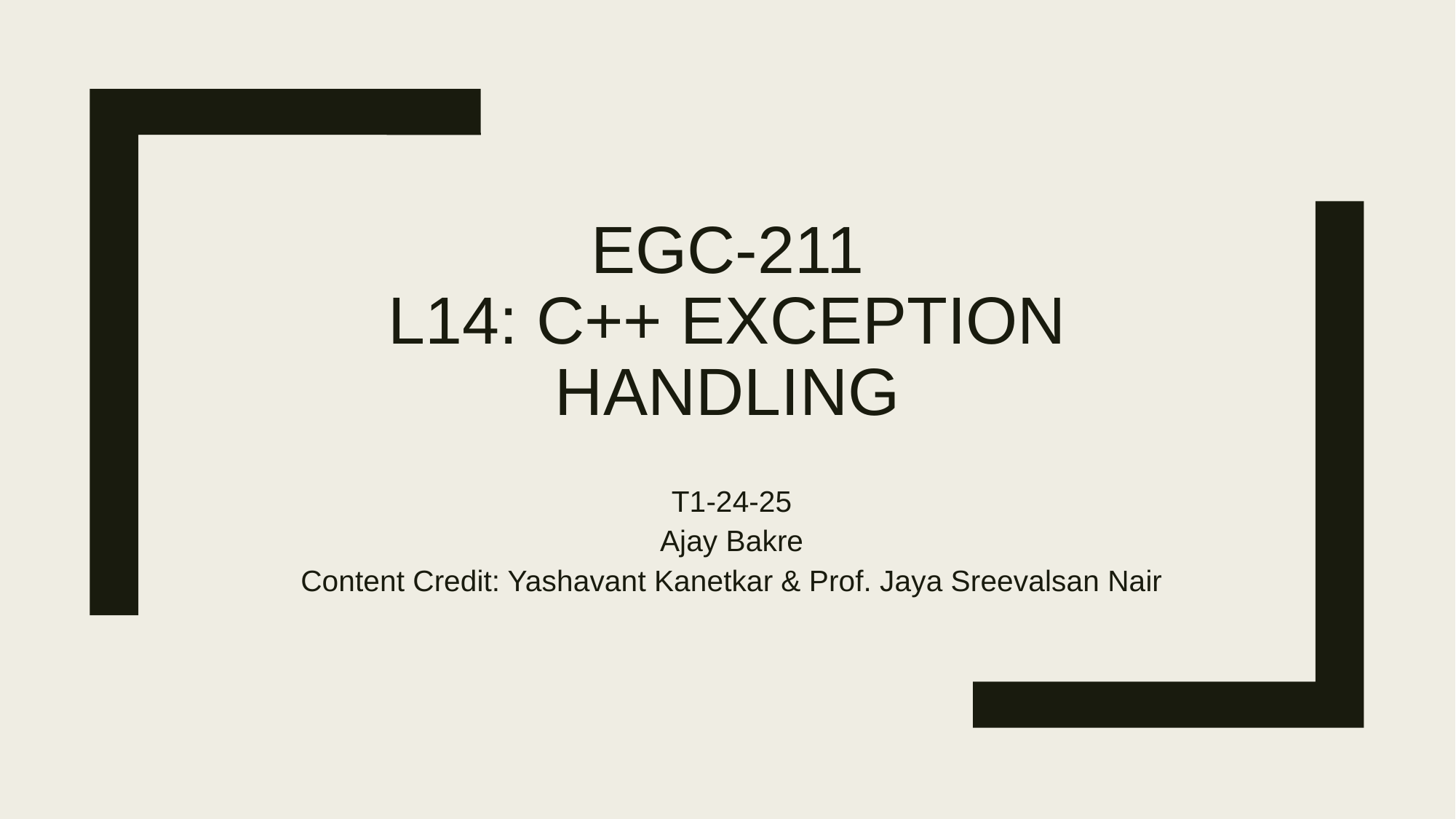

# EGC-211 L14: C++ Exception Handling
T1-24-25
Ajay Bakre
Content Credit: Yashavant Kanetkar & Prof. Jaya Sreevalsan Nair